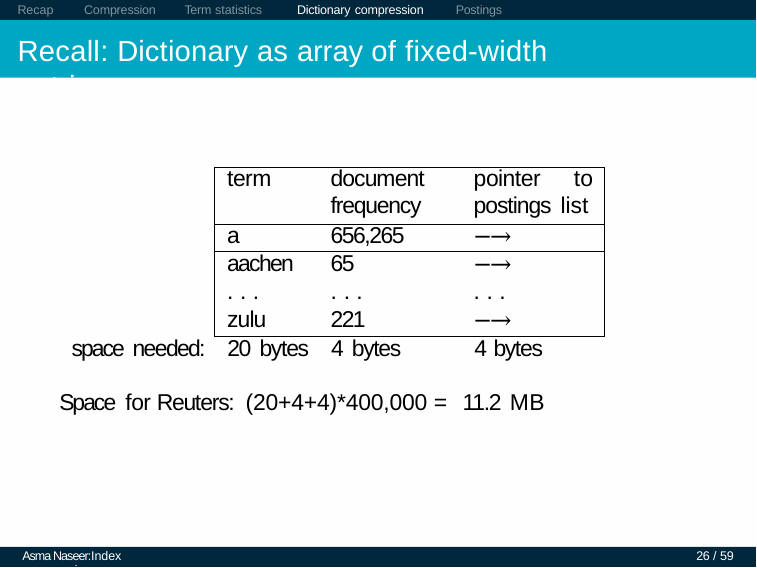

Recap	Compression	Term statistics	Dictionary compression	Postings compression

# Recall: Dictionary as array of fixed-width entries
| term | document frequency | pointer postings | to list |
| --- | --- | --- | --- |
| a | 656,265 | −→ |  |
| aachen | 65 | −→ |  |
| . . . | . . . | . . . |  |
| zulu | 221 | −→ |  |
space needed:	20 bytes	4 bytes	4 bytes

Space  for Reuters:  (20+4+4)*400,000 = 11.2 MB

Asma Naseer:Index compression
26 / 59